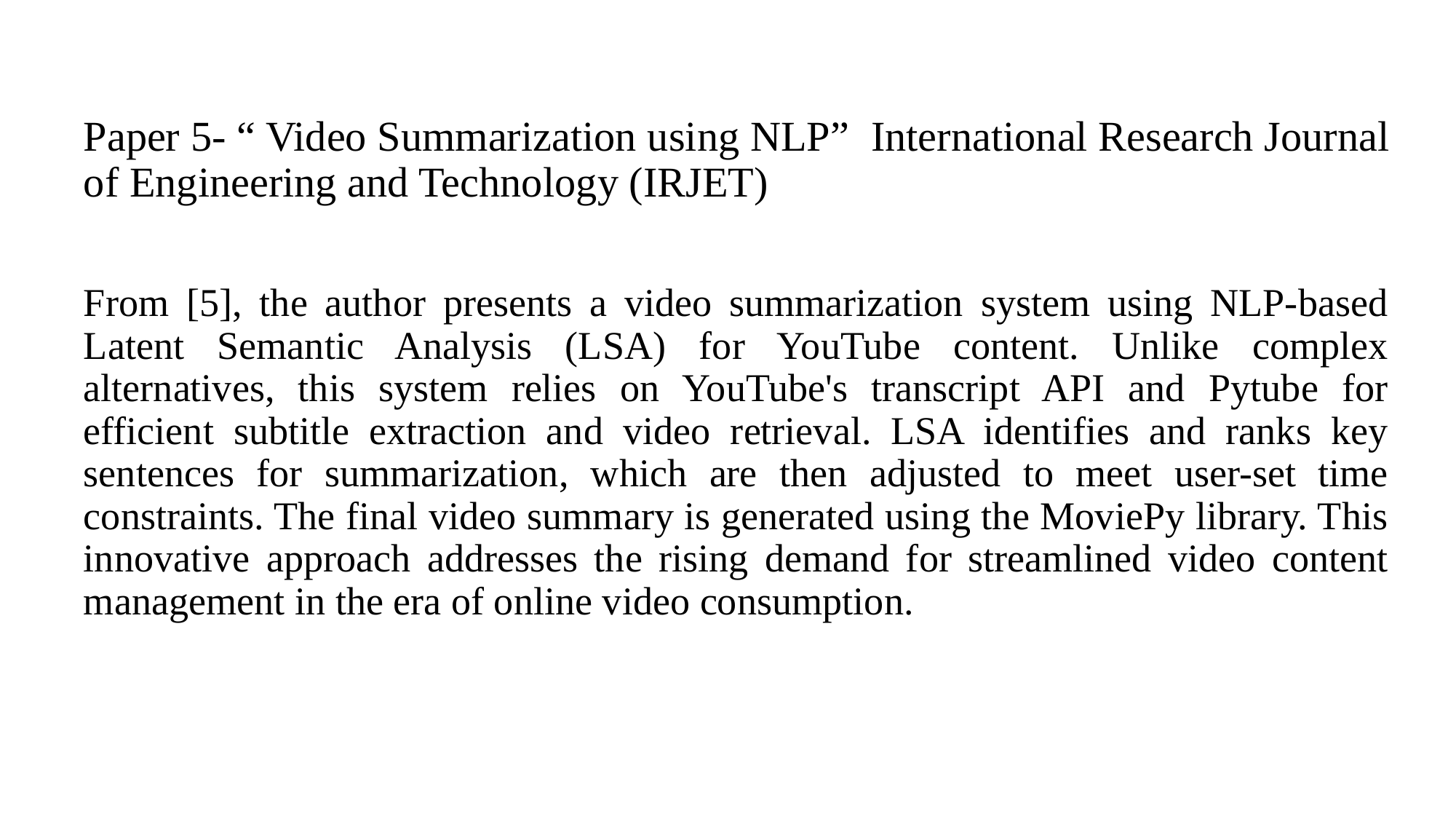

Paper 5- “ Video Summarization using NLP”  International Research Journal of Engineering and Technology (IRJET)

From [5], the author presents a video summarization system using NLP-based Latent Semantic Analysis (LSA) for YouTube content. Unlike complex alternatives, this system relies on YouTube's transcript API and Pytube for efficient subtitle extraction and video retrieval. LSA identifies and ranks key sentences for summarization, which are then adjusted to meet user-set time constraints. The final video summary is generated using the MoviePy library. This innovative approach addresses the rising demand for streamlined video content management in the era of online video consumption.